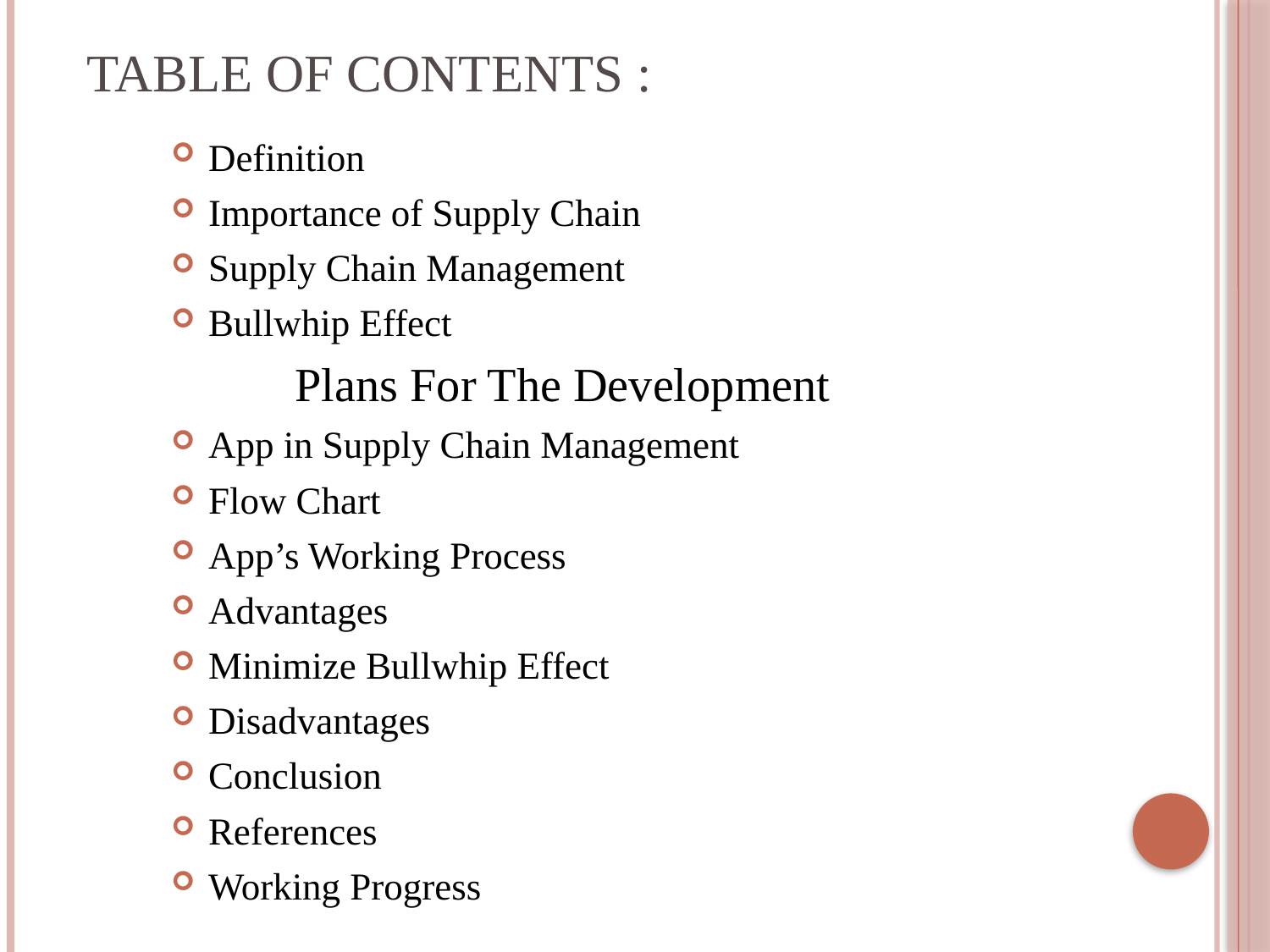

# Table of Contents :
Definition
Importance of Supply Chain
Supply Chain Management
Bullwhip Effect
             Plans For The Development
App in Supply Chain Management
Flow Chart
App’s Working Process
Advantages
Minimize Bullwhip Effect
Disadvantages
Conclusion
References
Working Progress